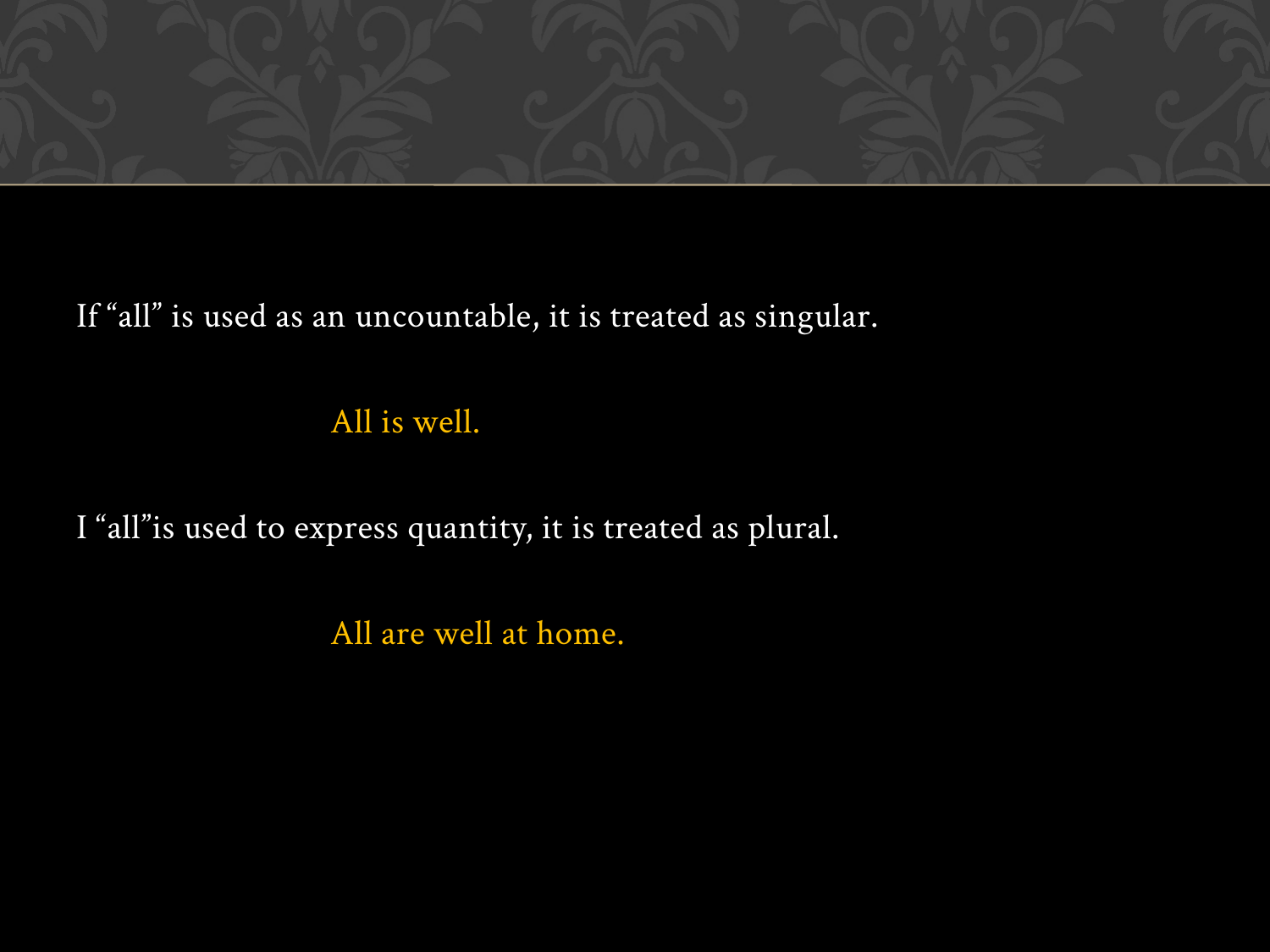

If “all” is used as an uncountable, it is treated as singular.

		All is well.

I “all”is used to express quantity, it is treated as plural.

		All are well at home.